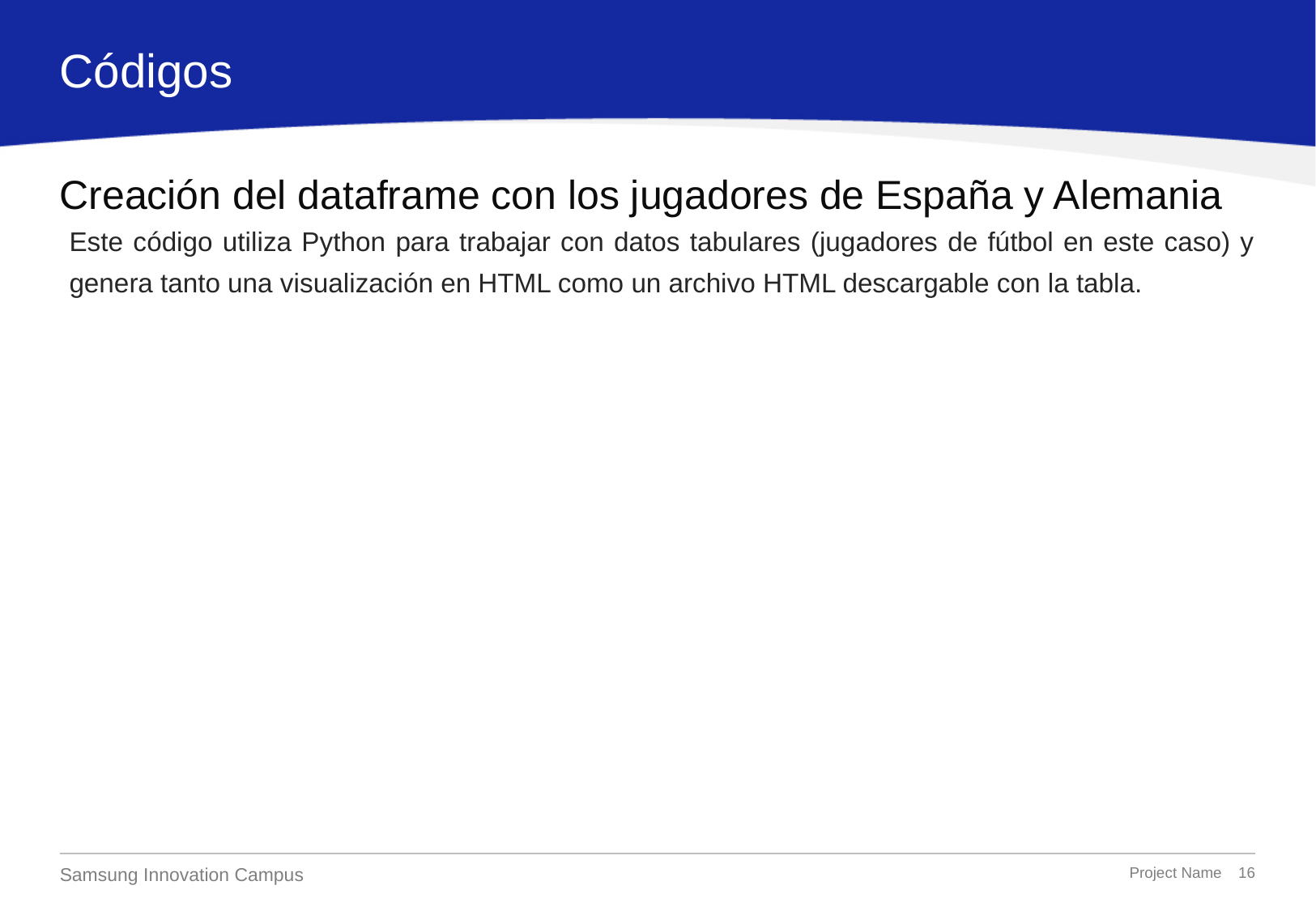

Códigos

# Creación del dataframe con los jugadores de España y Alemania
Este código utiliza Python para trabajar con datos tabulares (jugadores de fútbol en este caso) y genera tanto una visualización en HTML como un archivo HTML descargable con la tabla.